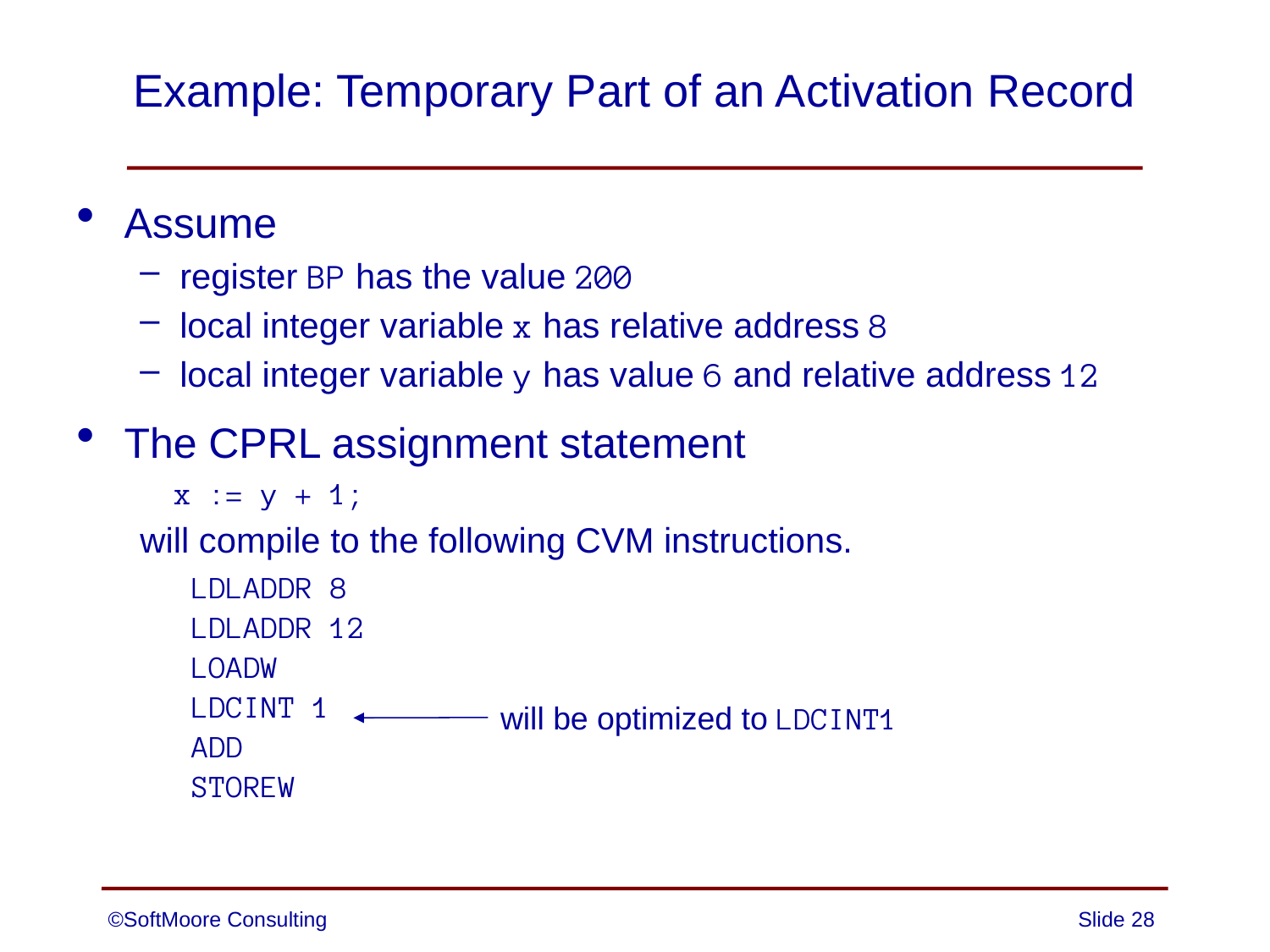

# Example: Temporary Part of an Activation Record
Assume
register BP has the value 200
local integer variable x has relative address 8
local integer variable y has value 6 and relative address 12
The CPRL assignment statement
  x := y + 1;
will compile to the following CVM instructions.
   LDLADDR 8
   LDLADDR 12
   LOADW
   LDCINT 1
   ADD
   STOREW
will be optimized to LDCINT1

©SoftMoore Consulting
Slide 28